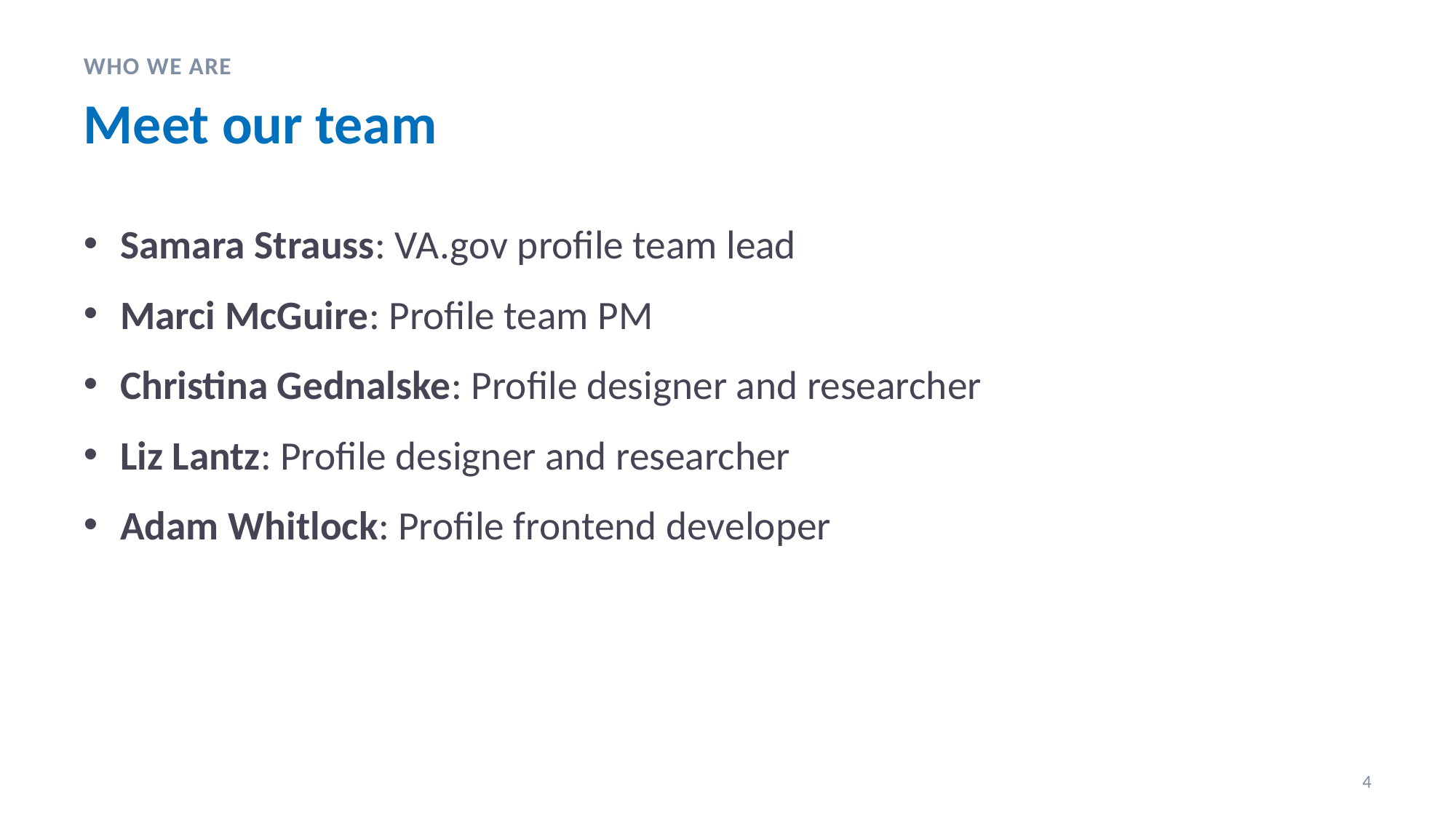

WHO WE ARE
# Meet our team
Samara Strauss: VA.gov profile team lead
Marci McGuire: Profile team PM
Christina Gednalske: Profile designer and researcher
Liz Lantz: Profile designer and researcher
Adam Whitlock: Profile frontend developer

4